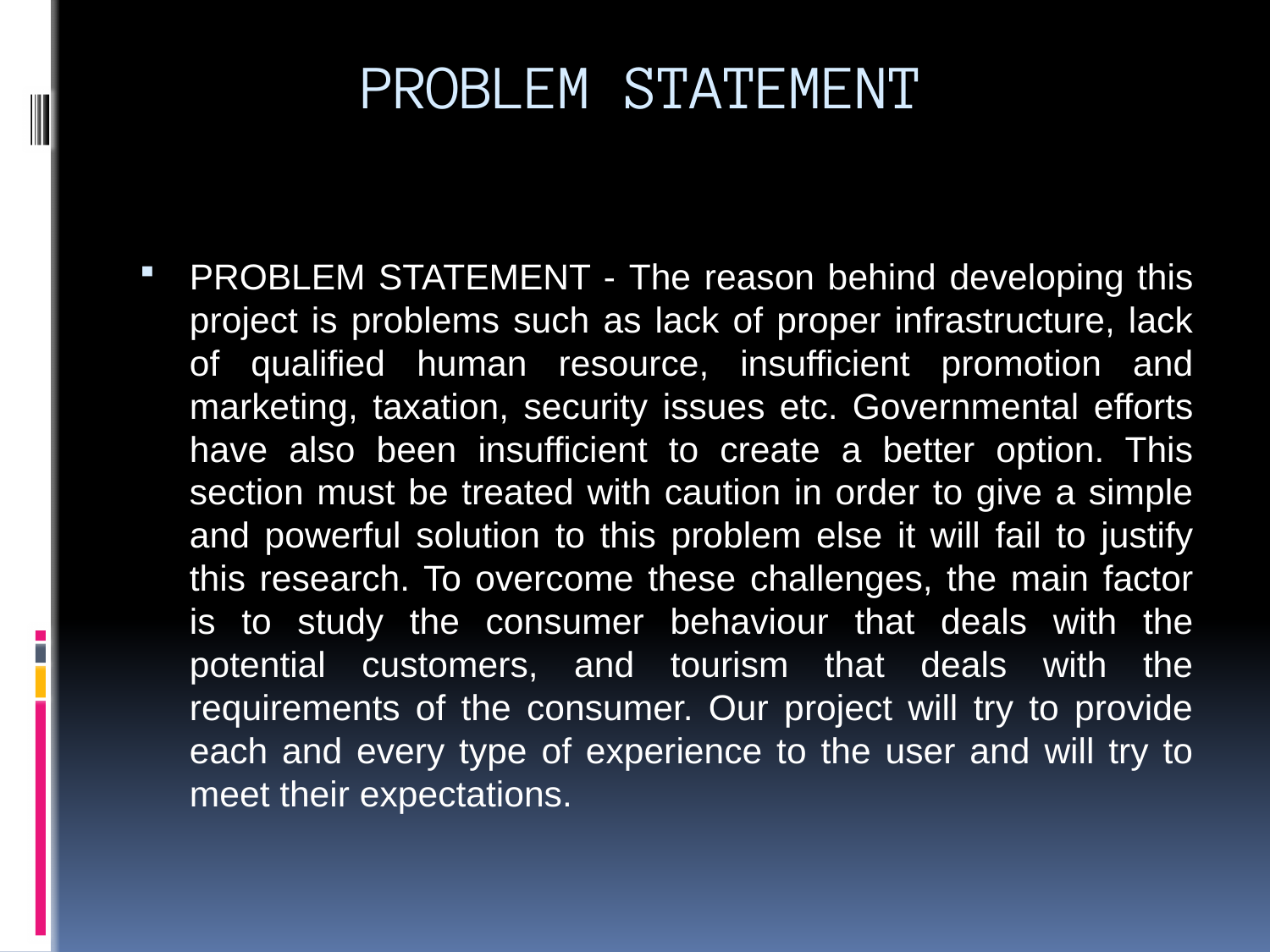

# PROBLEM STATEMENT
PROBLEM STATEMENT - The reason behind developing this project is problems such as lack of proper infrastructure, lack of qualified human resource, insufficient promotion and marketing, taxation, security issues etc. Governmental efforts have also been insufficient to create a better option. This section must be treated with caution in order to give a simple and powerful solution to this problem else it will fail to justify this research. To overcome these challenges, the main factor is to study the consumer behaviour that deals with the potential customers, and tourism that deals with the requirements of the consumer. Our project will try to provide each and every type of experience to the user and will try to meet their expectations.